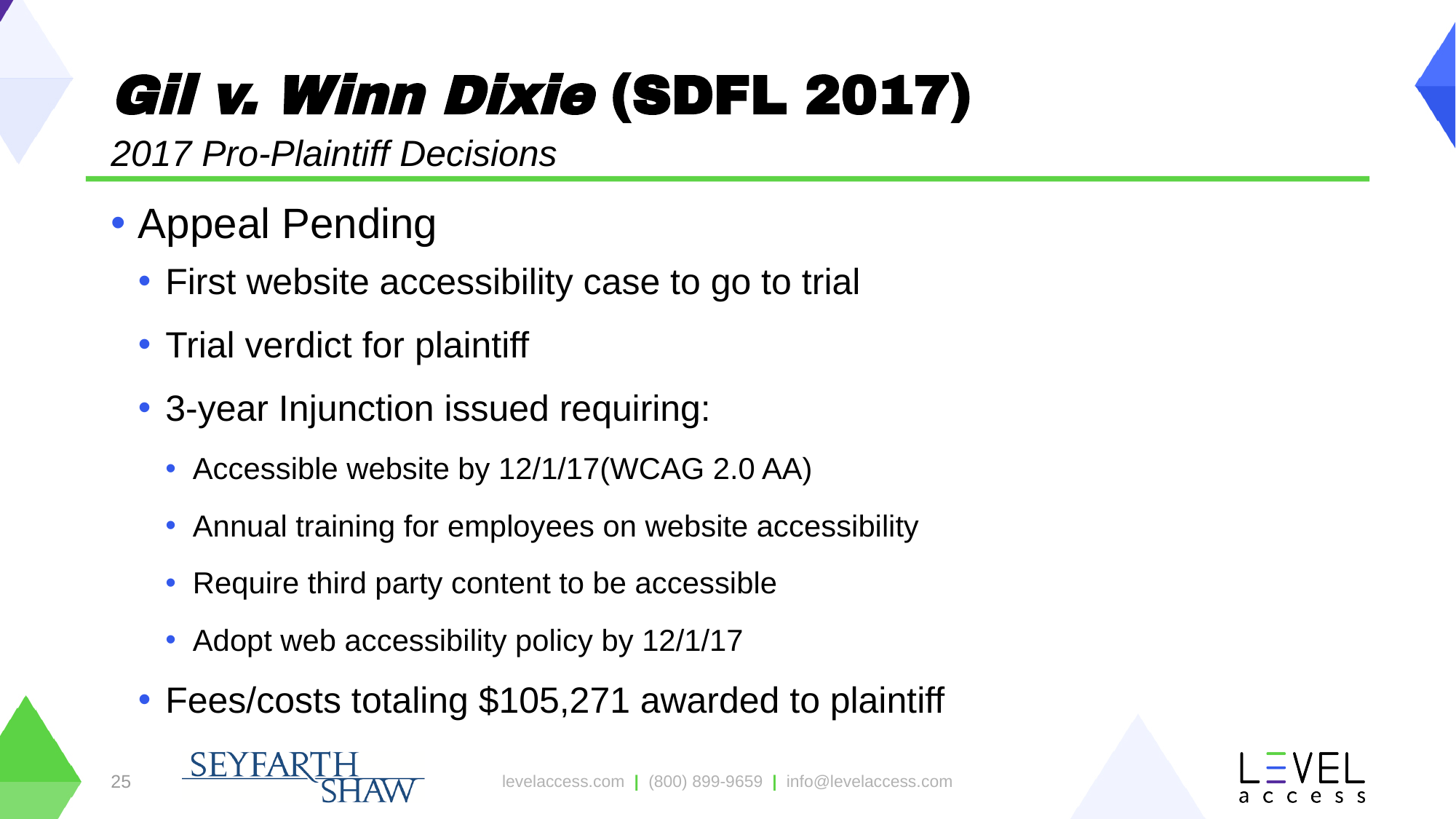

# Gil v. Winn Dixie (SDFL 2017)
2017 Pro-Plaintiff Decisions
Appeal Pending
First website accessibility case to go to trial
Trial verdict for plaintiff
3-year Injunction issued requiring:
Accessible website by 12/1/17(WCAG 2.0 AA)
Annual training for employees on website accessibility
Require third party content to be accessible
Adopt web accessibility policy by 12/1/17
Fees/costs totaling $105,271 awarded to plaintiff
25
levelaccess.com  |  (800) 899-9659  |  info@levelaccess.com